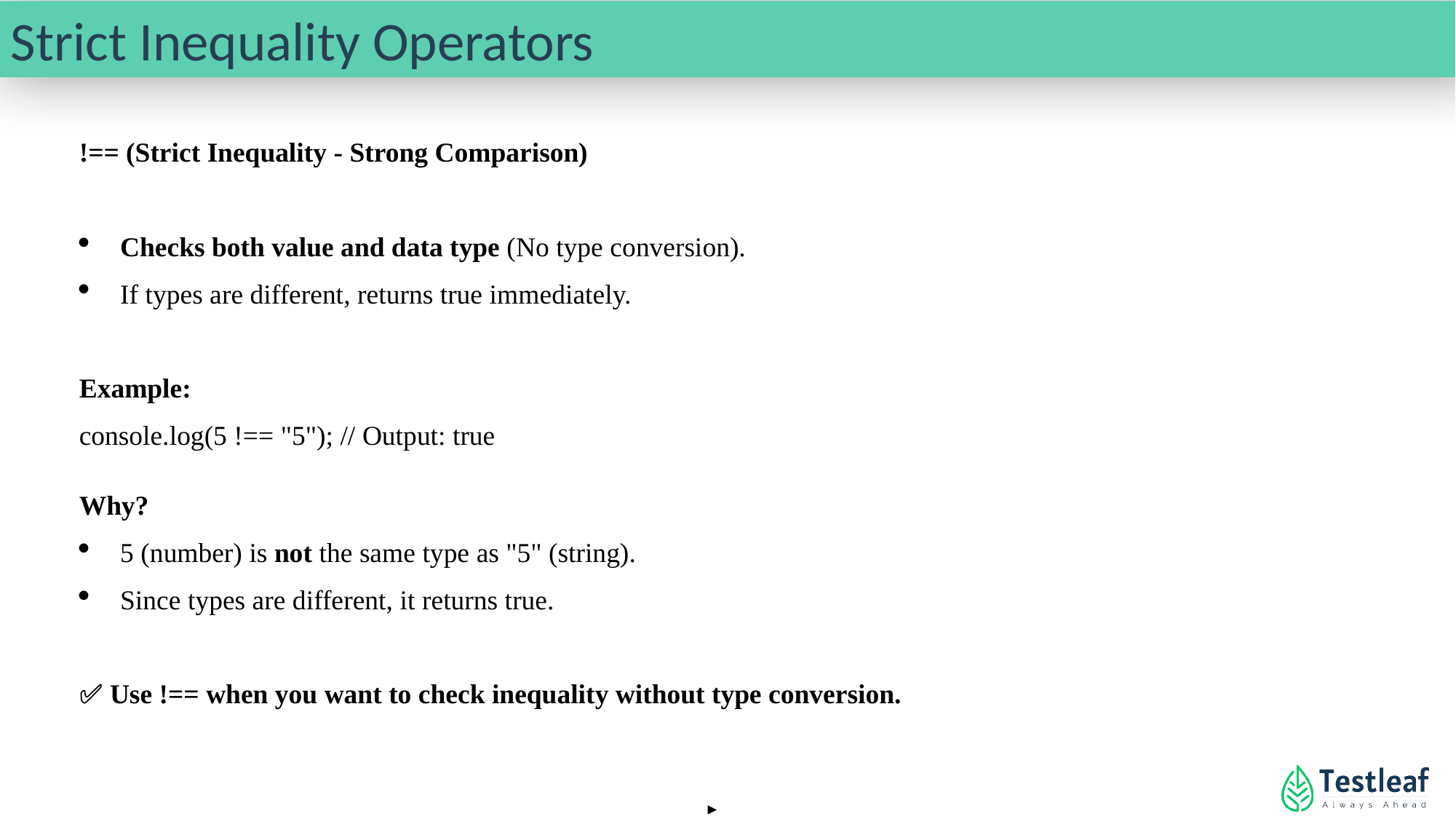

Strict Inequality Operators
!== (Strict Inequality - Strong Comparison)

Checks both value and data type (No type conversion).
If types are different, returns true immediately.

Example:
console.log(5 !== "5"); // Output: true

Why?
5 (number) is not the same type as "5" (string).
Since types are different, it returns true.

✅ Use !== when you want to check inequality without type conversion.